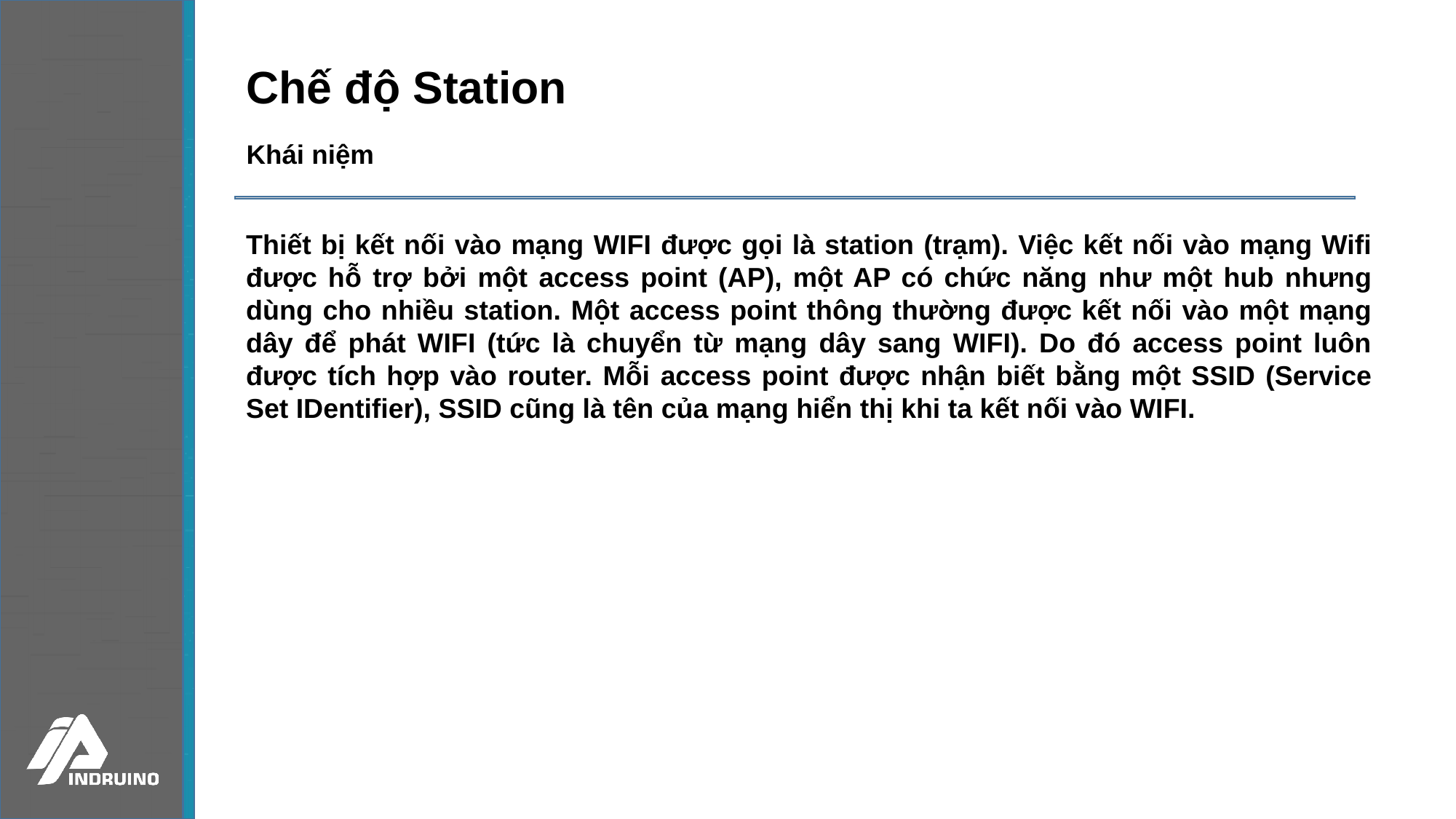

# Chế độ Station
Khái niệm
Thiết bị kết nối vào mạng WIFI được gọi là station (trạm). Việc kết nối vào mạng Wifi được hỗ trợ bởi một access point (AP), một AP có chức năng như một hub nhưng dùng cho nhiều station. Một access point thông thường được kết nối vào một mạng dây để phát WIFI (tức là chuyển từ mạng dây sang WIFI). Do đó access point luôn được tích hợp vào router. Mỗi access point được nhận biết bằng một SSID (Service Set IDentifier), SSID cũng là tên của mạng hiển thị khi ta kết nối vào WIFI.